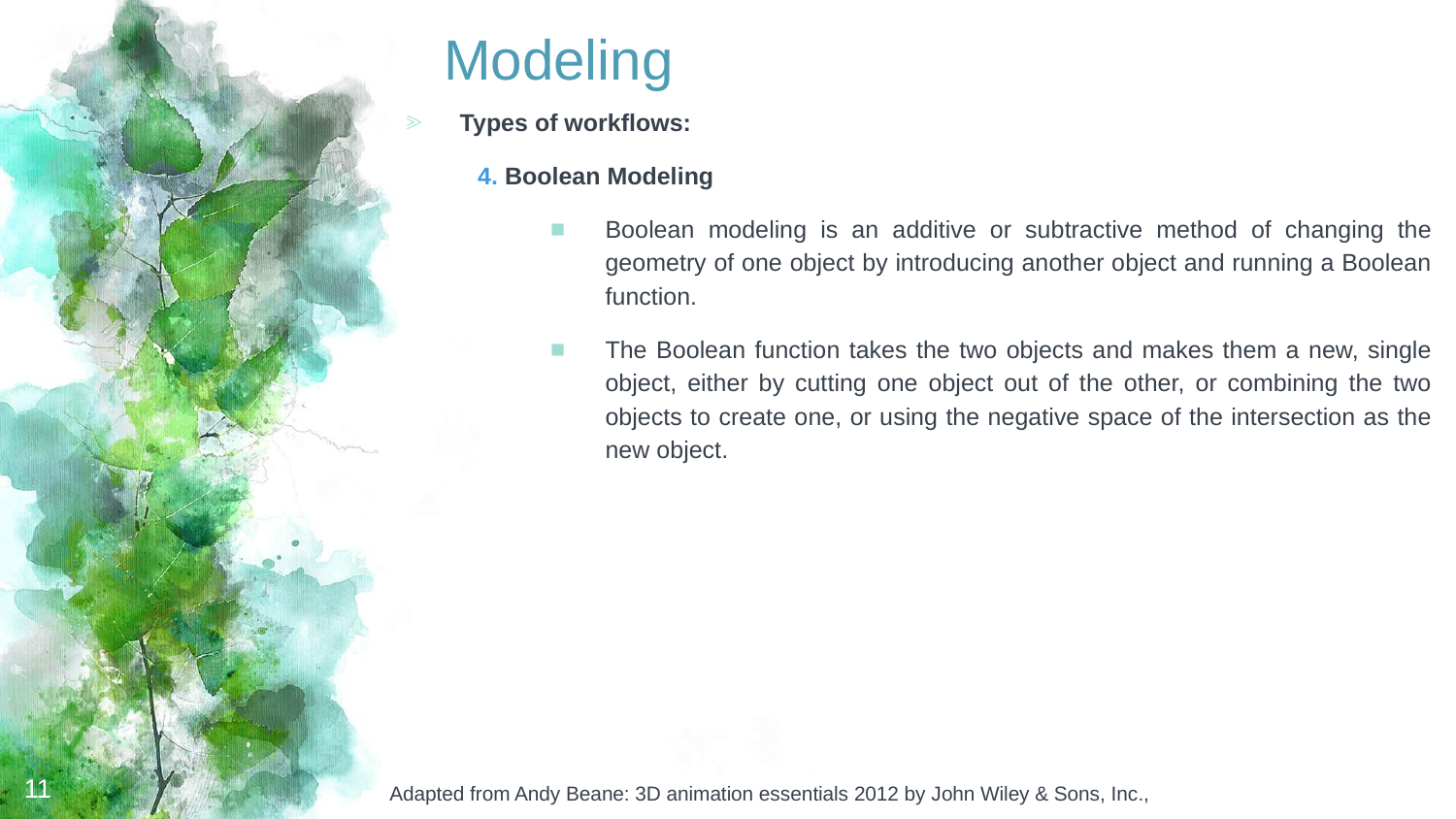

# Modeling
Types of workflows:
4. Boolean Modeling
Boolean modeling is an additive or subtractive method of changing the geometry of one object by introducing another object and running a Boolean function.
The Boolean function takes the two objects and makes them a new, single object, either by cutting one object out of the other, or combining the two objects to create one, or using the negative space of the intersection as the new object.
11
Adapted from Andy Beane: 3D animation essentials 2012 by John Wiley & Sons, Inc.,